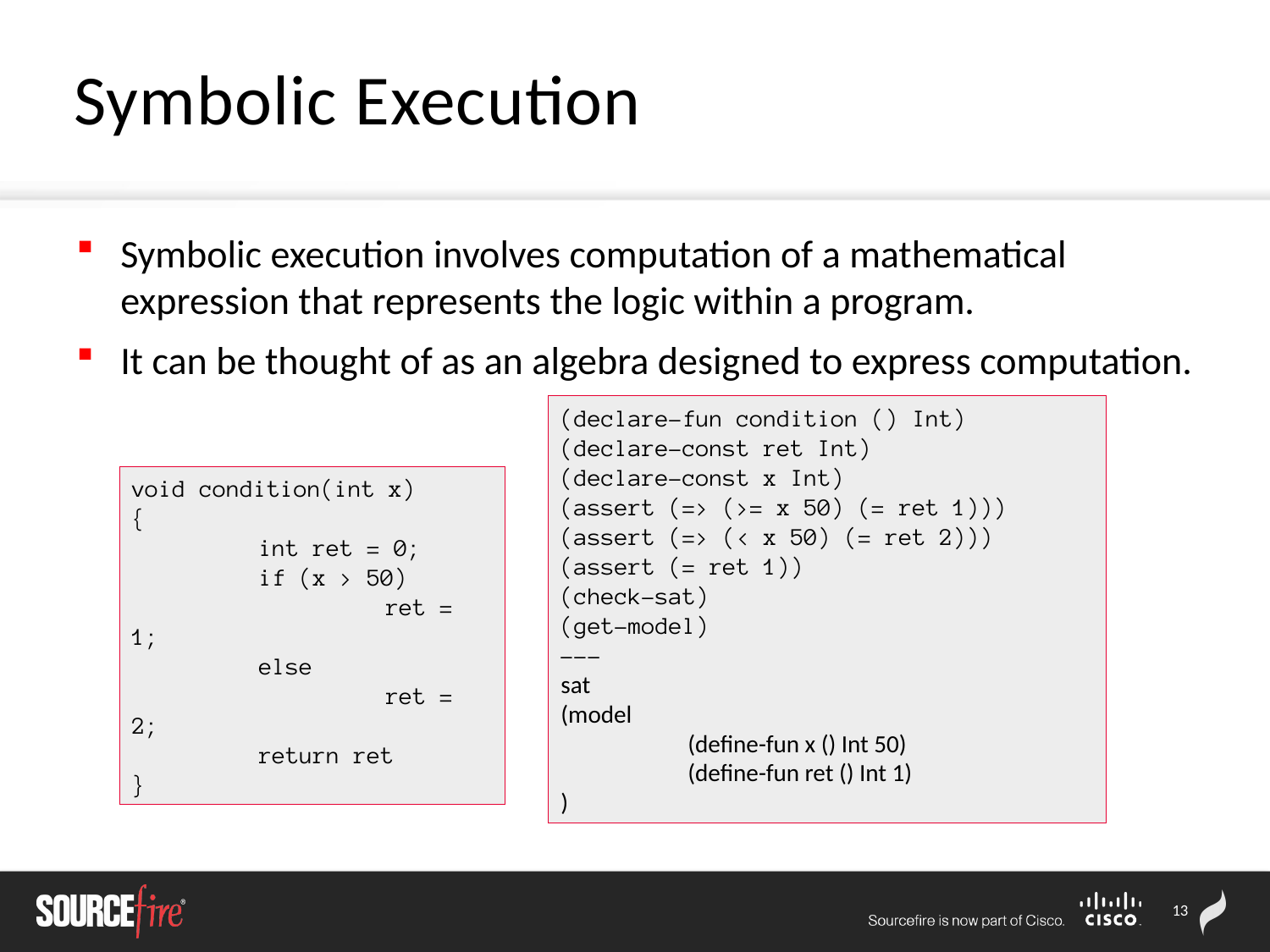

# Symbolic Execution
Symbolic execution involves computation of a mathematical expression that represents the logic within a program.
It can be thought of as an algebra designed to express computation.

(declare-fun condition () Int)
(declare-const ret Int)
(declare-const x Int)
(assert (=> (>= x 50) (= ret 1)))
(assert (=> (< x 50) (= ret 2)))
(assert (= ret 1))
(check-sat)
(get-model)
---
sat
(model
	(define-fun x () Int 50)
	(define-fun ret () Int 1)
)
void condition(int x)
{
	int ret = 0;
	if (x > 50)
		ret = 1;
	else
		ret = 2;
	return ret
}